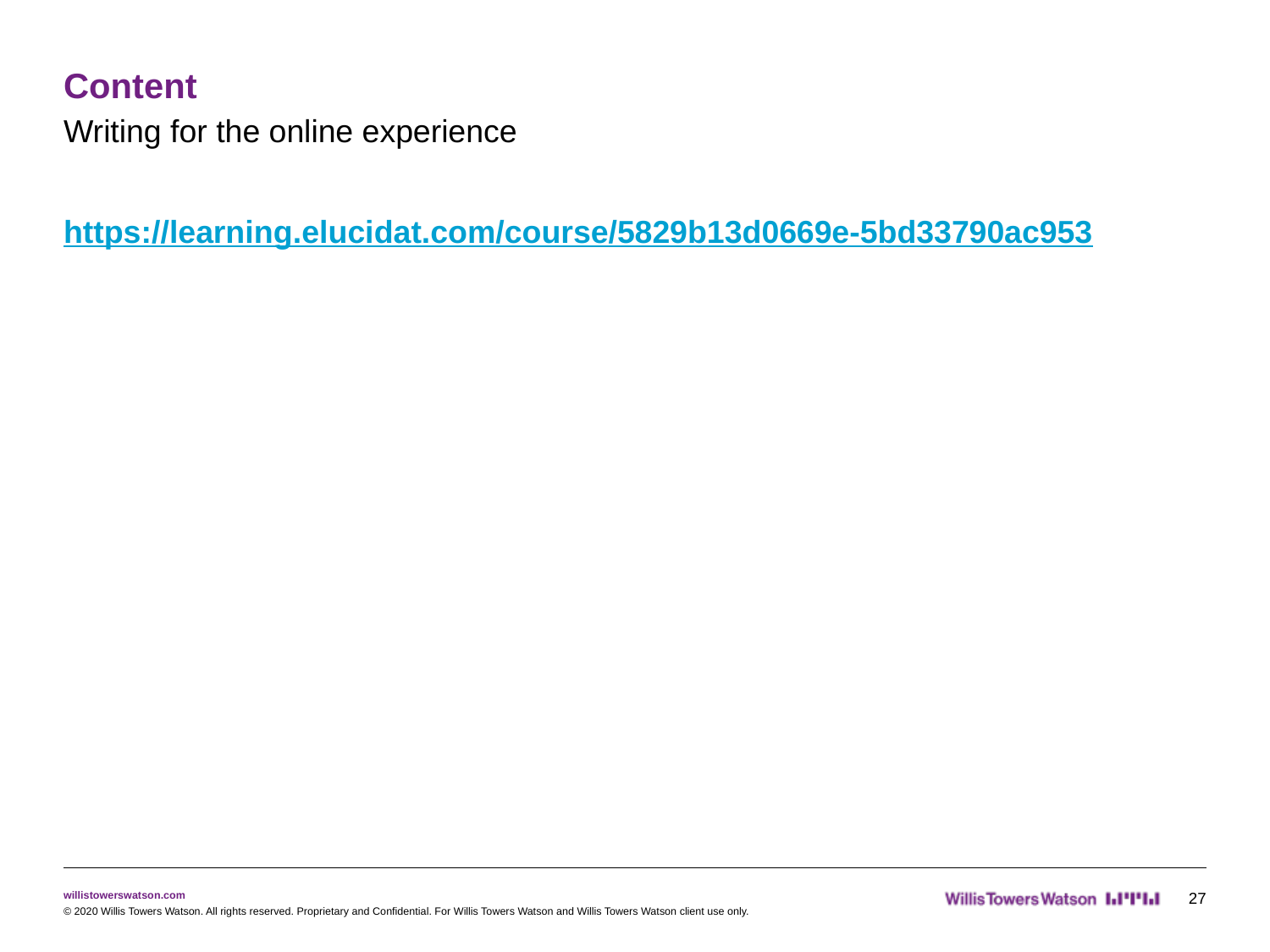

# Content
Writing for the online experience
https://learning.elucidat.com/course/5829b13d0669e-5bd33790ac953
27
© 2020 Willis Towers Watson. All rights reserved. Proprietary and Confidential. For Willis Towers Watson and Willis Towers Watson client use only.